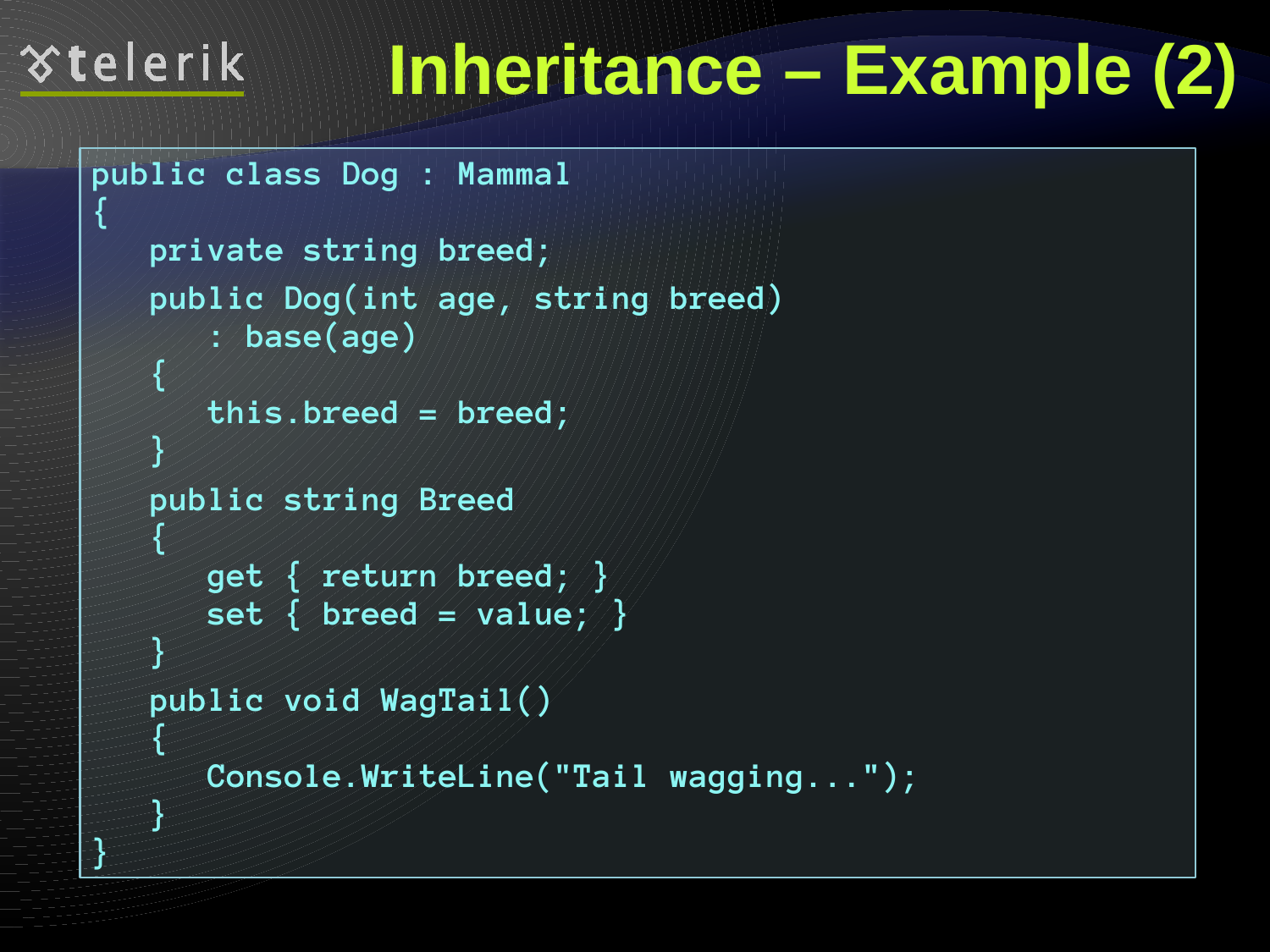

# Inheritance – Example (2)
public class Dog : Mammal
{
   private string breed;
   public Dog(int age, string breed)
      : base(age)
   {
      this.breed = breed;
   }
   public string Breed
   {
      get { return breed; }
      set { breed = value; }
   }
   public void WagTail()
   {
      Console.WriteLine("Tail wagging...");
   }
}